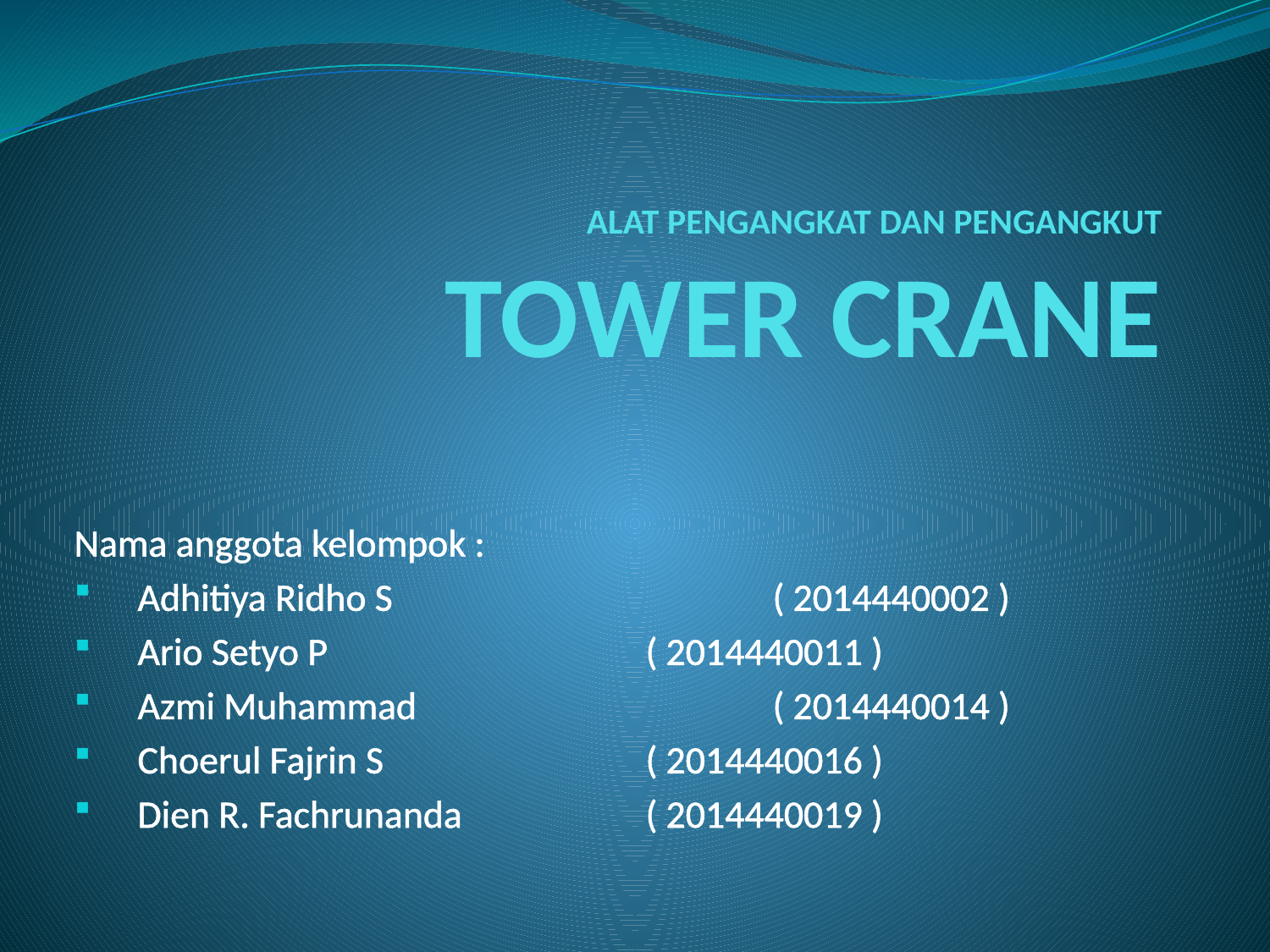

# ALAT PENGANGKAT DAN PENGANGKUT TOWER CRANE
Nama anggota kelompok :
Adhitiya Ridho S			( 2014440002 )
Ario Setyo P			( 2014440011 )
Azmi Muhammad			( 2014440014 )
Choerul Fajrin S			( 2014440016 )
Dien R. Fachrunanda		( 2014440019 )